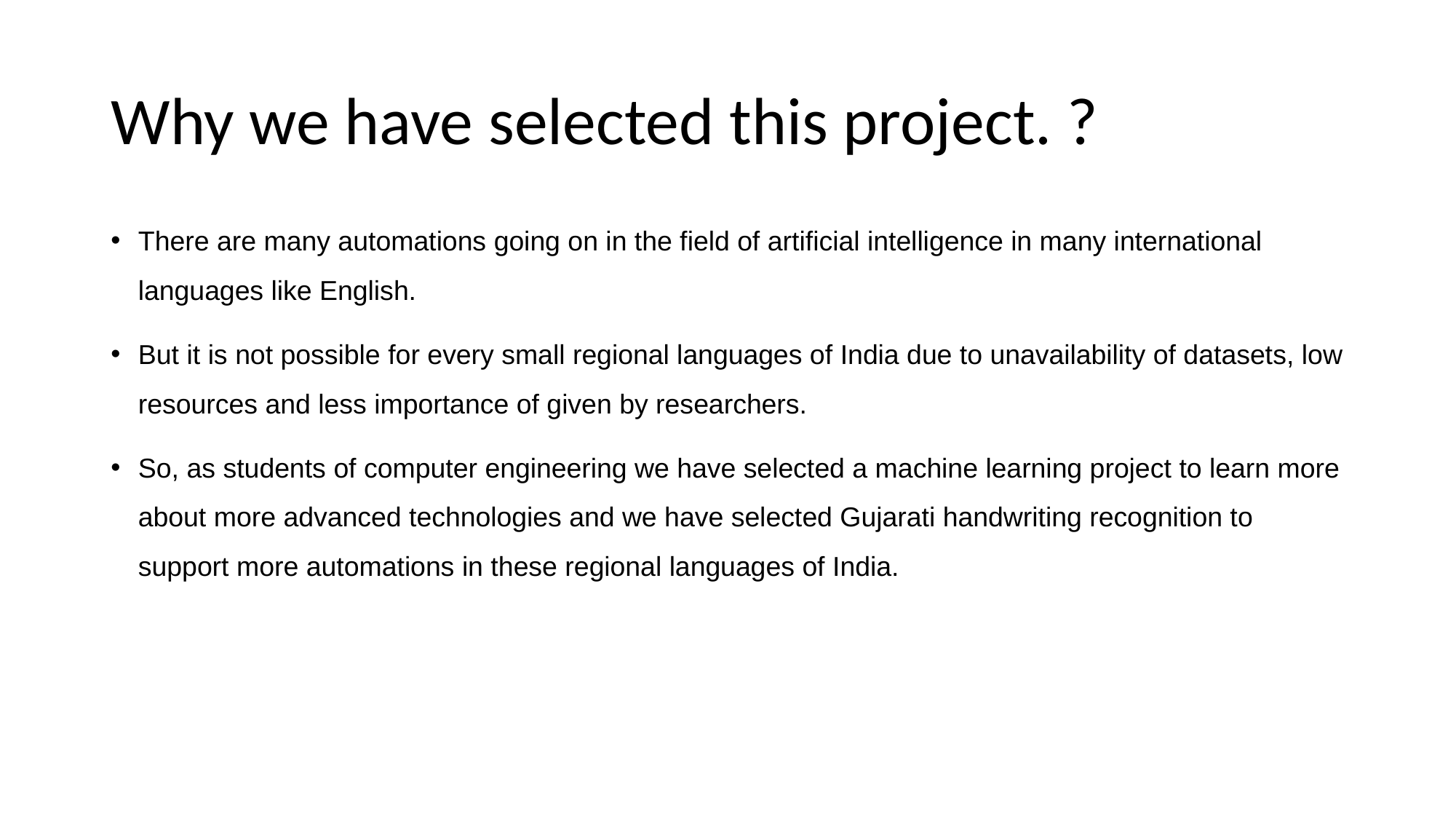

# Why we have selected this project. ?
There are many automations going on in the field of artificial intelligence in many international languages like English.
But it is not possible for every small regional languages of India due to unavailability of datasets, low resources and less importance of given by researchers.
So, as students of computer engineering we have selected a machine learning project to learn more about more advanced technologies and we have selected Gujarati handwriting recognition to support more automations in these regional languages of India.